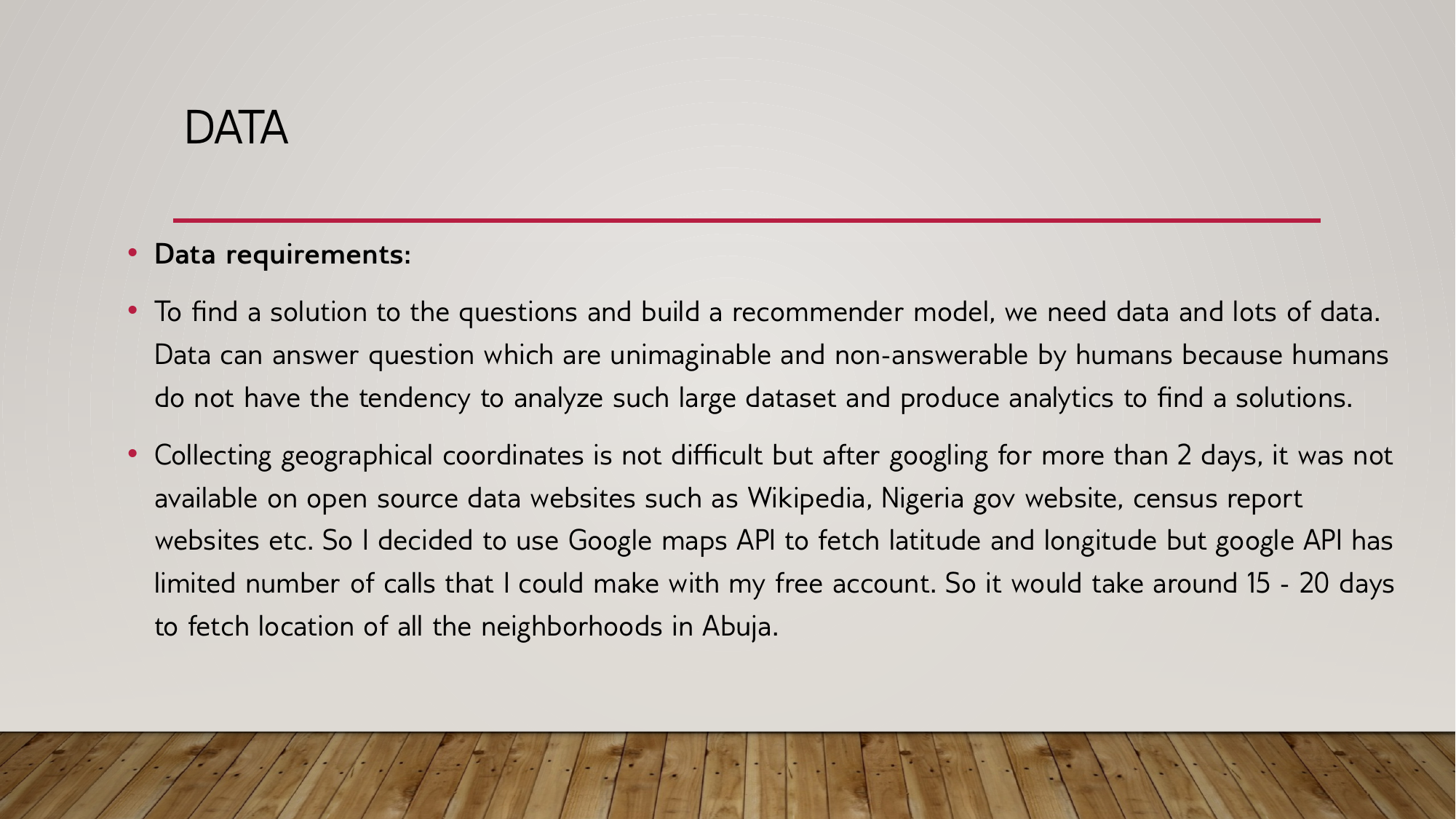

# Data
Data requirements:
To find a solution to the questions and build a recommender model, we need data and lots of data. Data can answer question which are unimaginable and non-answerable by humans because humans do not have the tendency to analyze such large dataset and produce analytics to find a solutions.
Collecting geographical coordinates is not difficult but after googling for more than 2 days, it was not available on open source data websites such as Wikipedia, Nigeria gov website, census report websites etc. So I decided to use Google maps API to fetch latitude and longitude but google API has limited number of calls that I could make with my free account. So it would take around 15 - 20 days to fetch location of all the neighborhoods in Abuja.